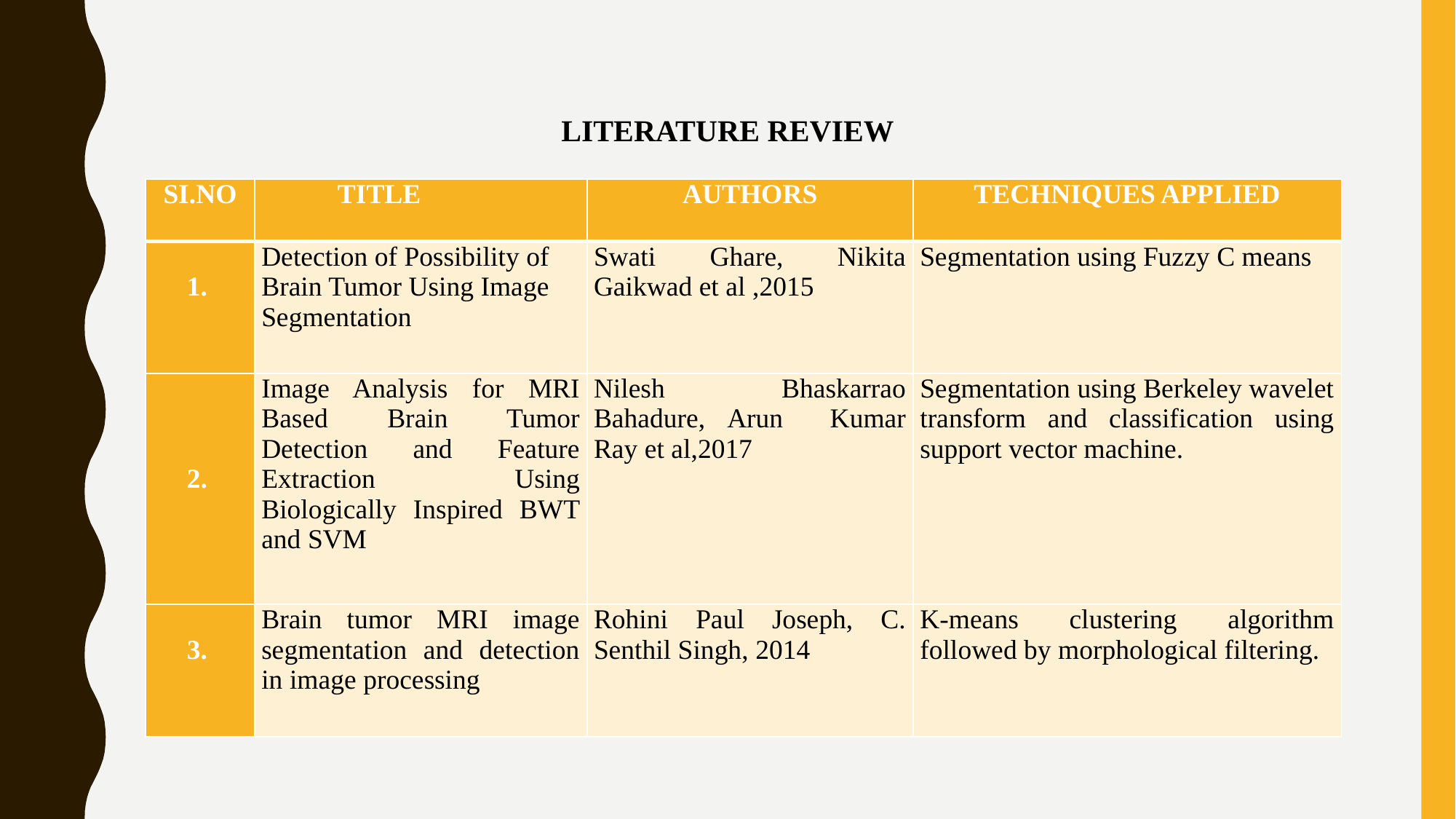

LITERATURE REVIEW
| SI.NO | TITLE | AUTHORS | TECHNIQUES APPLIED |
| --- | --- | --- | --- |
| 1. | Detection of Possibility of Brain Tumor Using Image Segmentation | Swati Ghare, Nikita Gaikwad et al ,2015 | Segmentation using Fuzzy C means |
| 2. | Image Analysis for MRI Based Brain Tumor Detection and Feature Extraction Using Biologically Inspired BWT and SVM | Nilesh Bhaskarrao Bahadure, Arun Kumar Ray et al,2017 | Segmentation using Berkeley wavelet transform and classification using support vector machine. |
| 3. | Brain tumor MRI image segmentation and detection in image processing | Rohini Paul Joseph, C. Senthil Singh, 2014 | K-means clustering algorithm followed by morphological filtering. |